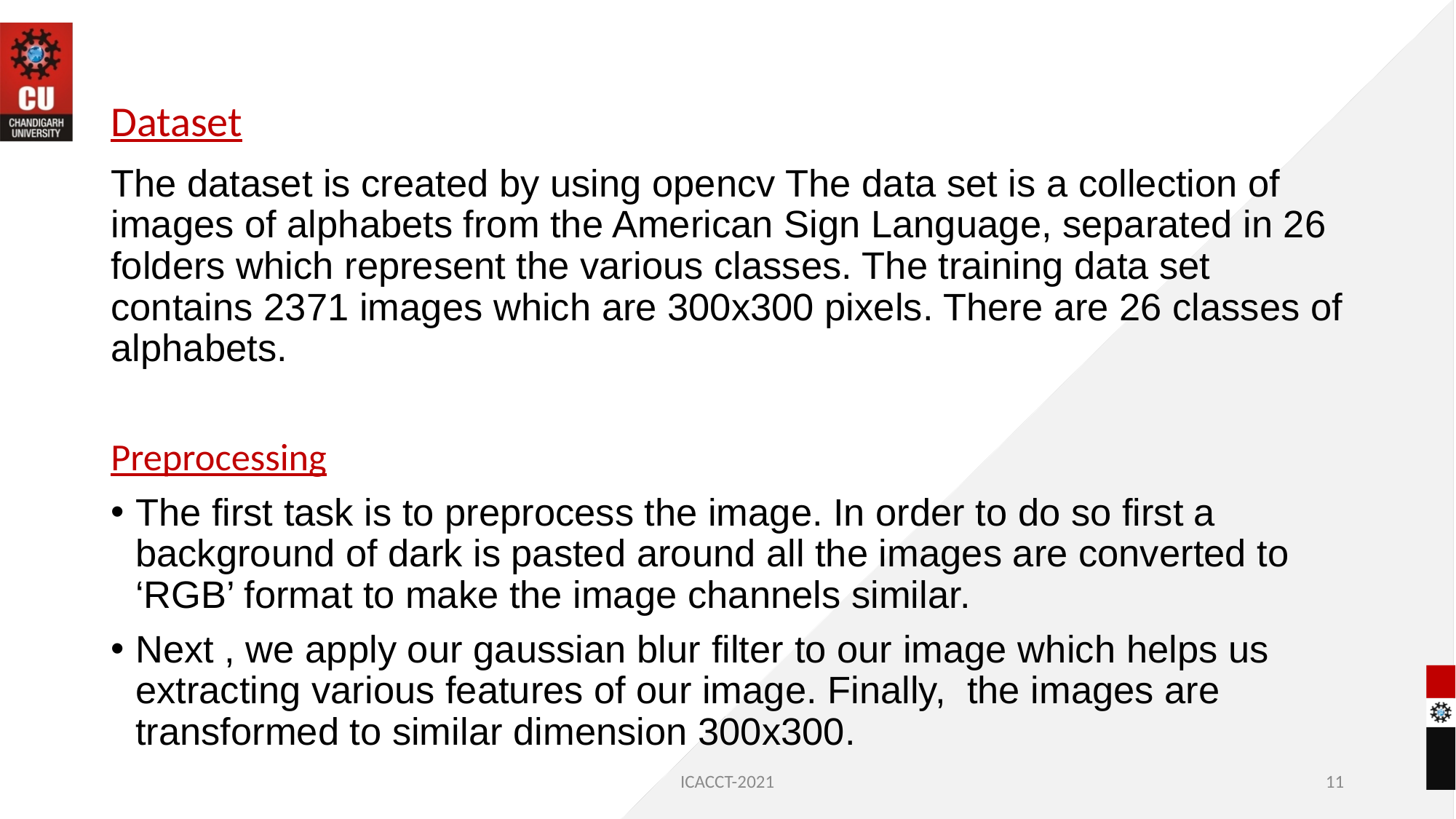

# Dataset
The dataset is created by using opencv The data set is a collection of images of alphabets from the American Sign Language, separated in 26 folders which represent the various classes. The training data set contains 2371 images which are 300x300 pixels. There are 26 classes of alphabets.

Preprocessing
The first task is to preprocess the image. In order to do so first a background of dark is pasted around all the images are converted to ‘RGB’ format to make the image channels similar.
Next , we apply our gaussian blur filter to our image which helps us extracting various features of our image. Finally,  the images are transformed to similar dimension 300x300.

ICACCT-2021
11